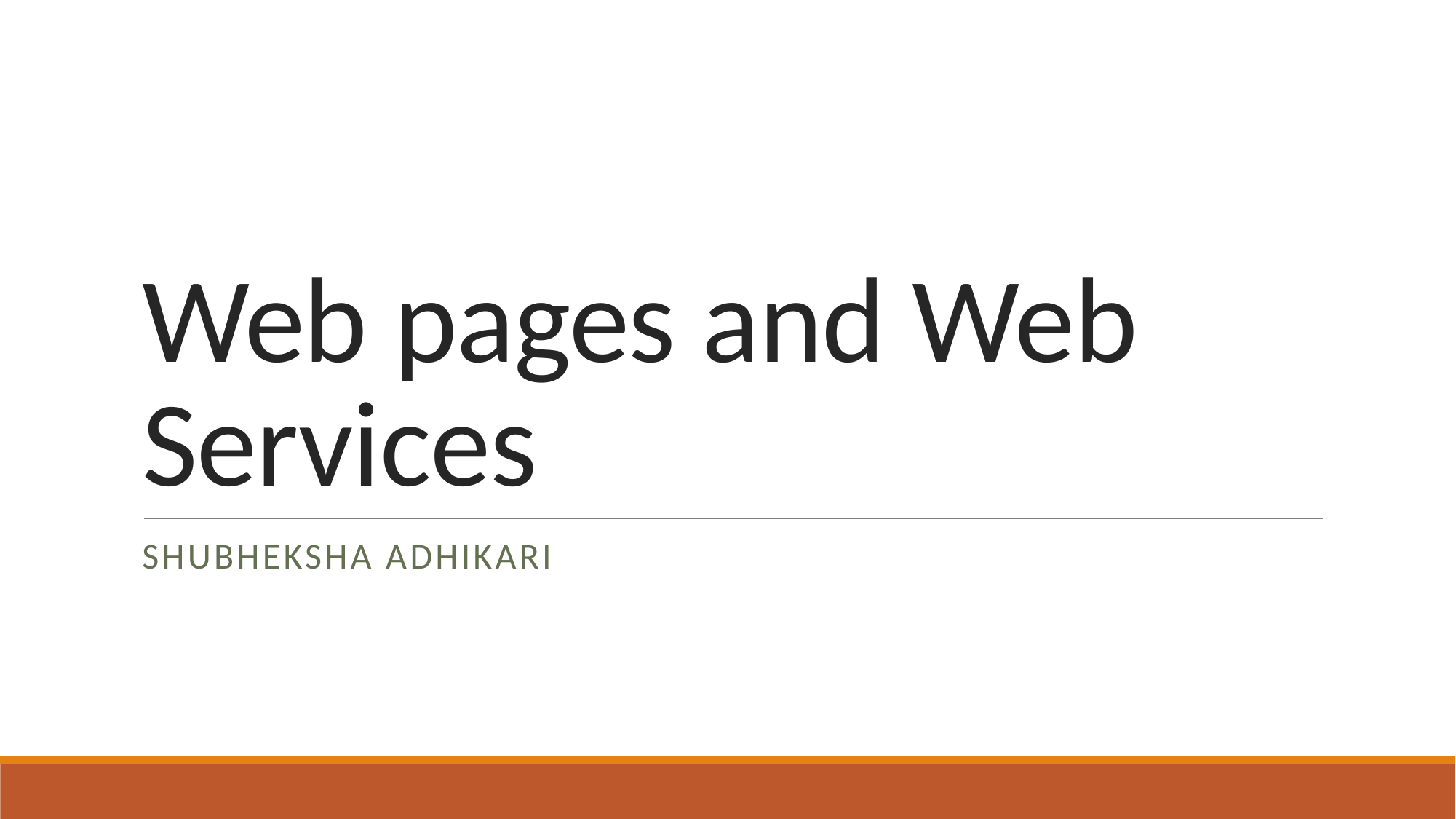

# Web pages and Web Services
Shubheksha Adhikari